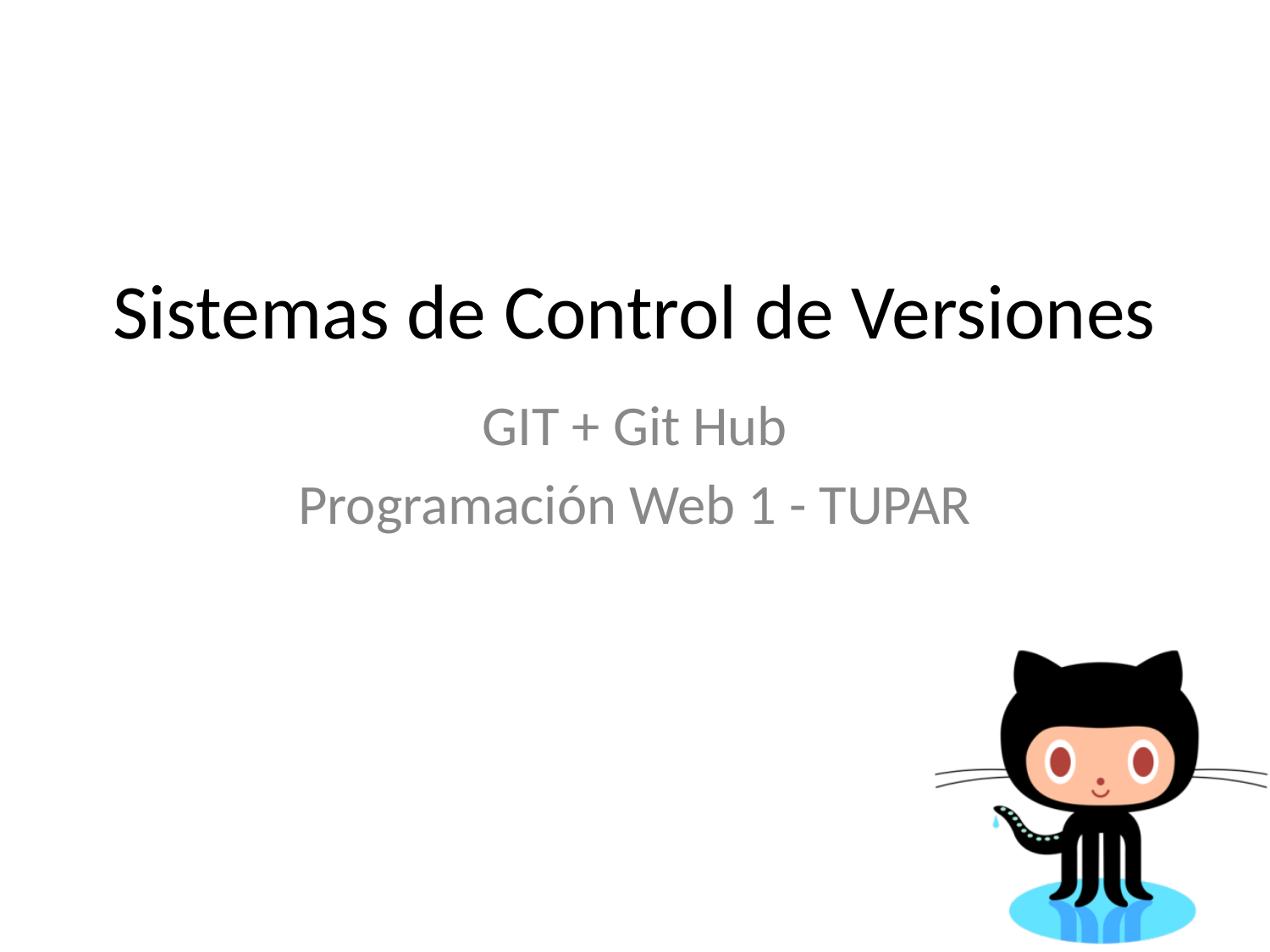

# Sistemas de Control de Versiones
GIT + Git Hub
Programación Web 1 - TUPAR